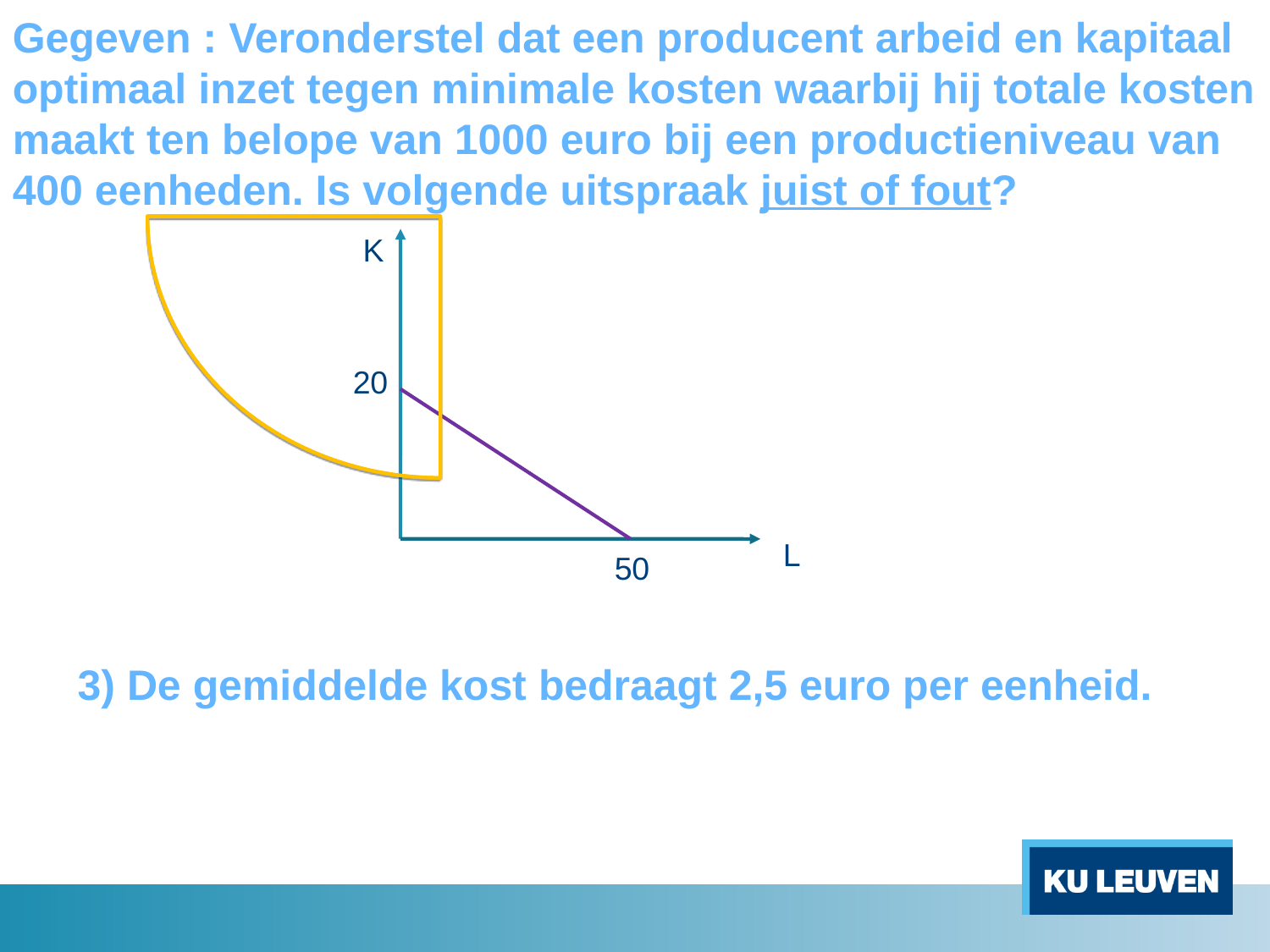

Gegeven : Veronderstel dat een producent arbeid en kapitaal optimaal inzet tegen minimale kosten waarbij hij totale kosten maakt ten belope van 1000 euro bij een productieniveau van 400 eenheden. Is volgende uitspraak juist of fout?

K
20

L
50
3) De gemiddelde kost bedraagt 2,5 euro per eenheid.